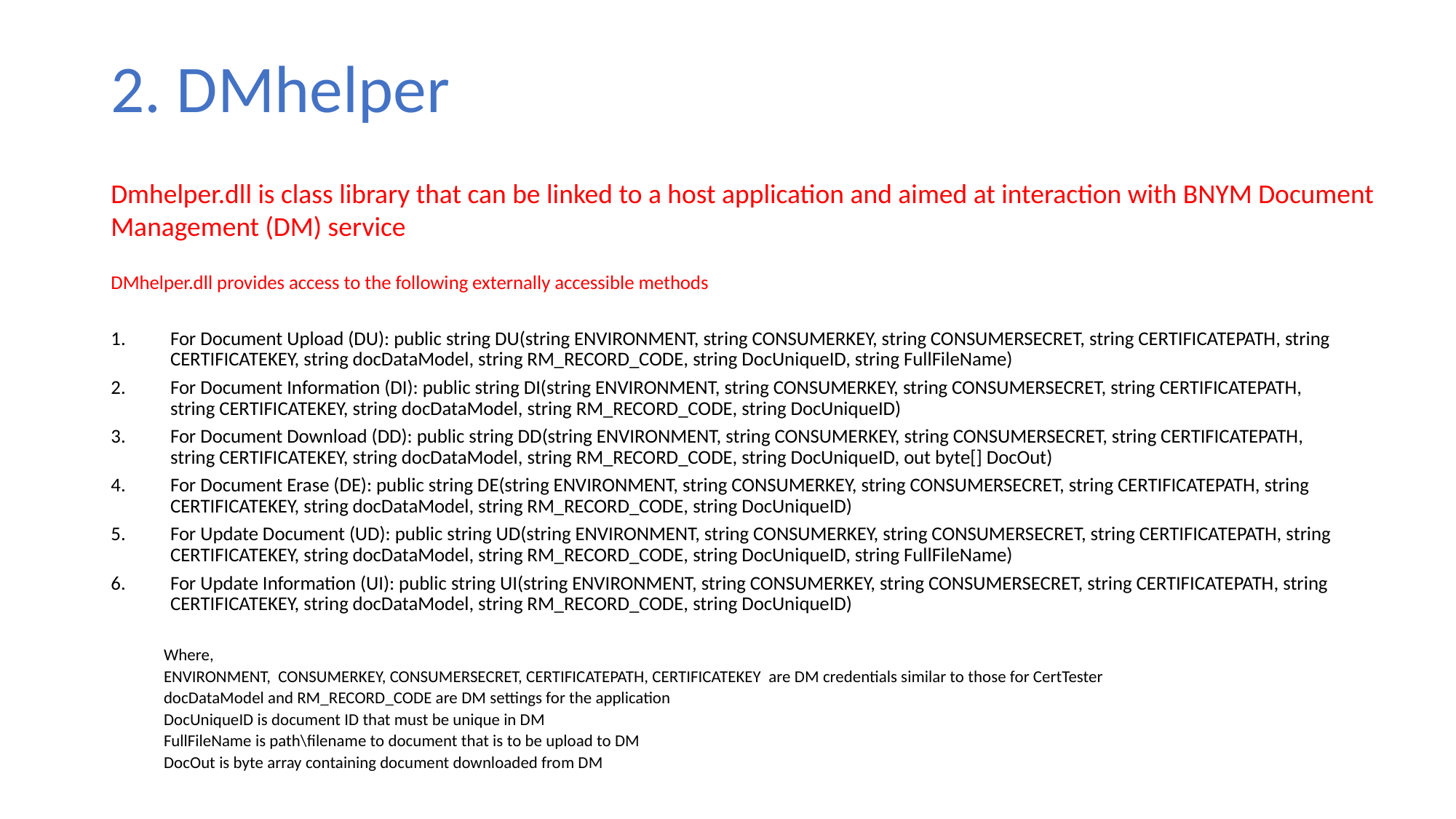

# 2. DMhelper
Dmhelper.dll is class library that can be linked to a host application and aimed at interaction with BNYM Document Management (DM) service
DMhelper.dll provides access to the following externally accessible methods

For Document Upload (DU): public string DU(string ENVIRONMENT, string CONSUMERKEY, string CONSUMERSECRET, string CERTIFICATEPATH, string CERTIFICATEKEY, string docDataModel, string RM_RECORD_CODE, string DocUniqueID, string FullFileName)
For Document Information (DI): public string DI(string ENVIRONMENT, string CONSUMERKEY, string CONSUMERSECRET, string CERTIFICATEPATH, string CERTIFICATEKEY, string docDataModel, string RM_RECORD_CODE, string DocUniqueID)
For Document Download (DD): public string DD(string ENVIRONMENT, string CONSUMERKEY, string CONSUMERSECRET, string CERTIFICATEPATH, string CERTIFICATEKEY, string docDataModel, string RM_RECORD_CODE, string DocUniqueID, out byte[] DocOut)
For Document Erase (DE): public string DE(string ENVIRONMENT, string CONSUMERKEY, string CONSUMERSECRET, string CERTIFICATEPATH, string CERTIFICATEKEY, string docDataModel, string RM_RECORD_CODE, string DocUniqueID)
For Update Document (UD): public string UD(string ENVIRONMENT, string CONSUMERKEY, string CONSUMERSECRET, string CERTIFICATEPATH, string CERTIFICATEKEY, string docDataModel, string RM_RECORD_CODE, string DocUniqueID, string FullFileName)
For Update Information (UI): public string UI(string ENVIRONMENT, string CONSUMERKEY, string CONSUMERSECRET, string CERTIFICATEPATH, string CERTIFICATEKEY, string docDataModel, string RM_RECORD_CODE, string DocUniqueID)

Where,
ENVIRONMENT,  CONSUMERKEY, CONSUMERSECRET, CERTIFICATEPATH, CERTIFICATEKEY  are DM credentials similar to those for CertTester
docDataModel and RM_RECORD_CODE are DM settings for the application
DocUniqueID is document ID that must be unique in DM
FullFileName is path\filename to document that is to be upload to DM
DocOut is byte array containing document downloaded from DM